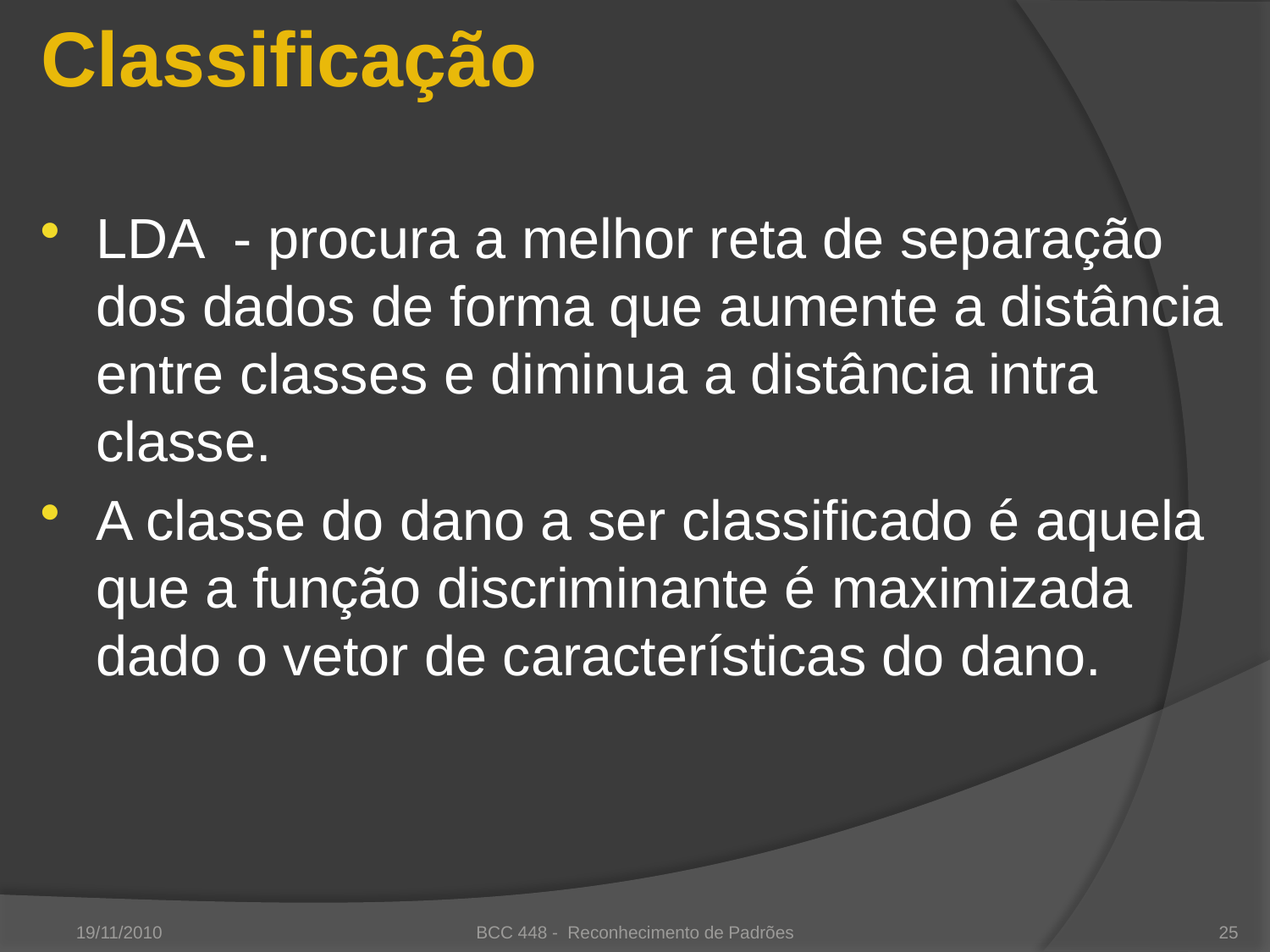

# Classificação
LDA  - procura a melhor reta de separação dos dados de forma que aumente a distância entre classes e diminua a distância intra classe.
A classe do dano a ser classificado é aquela que a função discriminante é maximizada dado o vetor de características do dano.

19/11/2010
BCC 448 -  Reconhecimento de Padrões
25